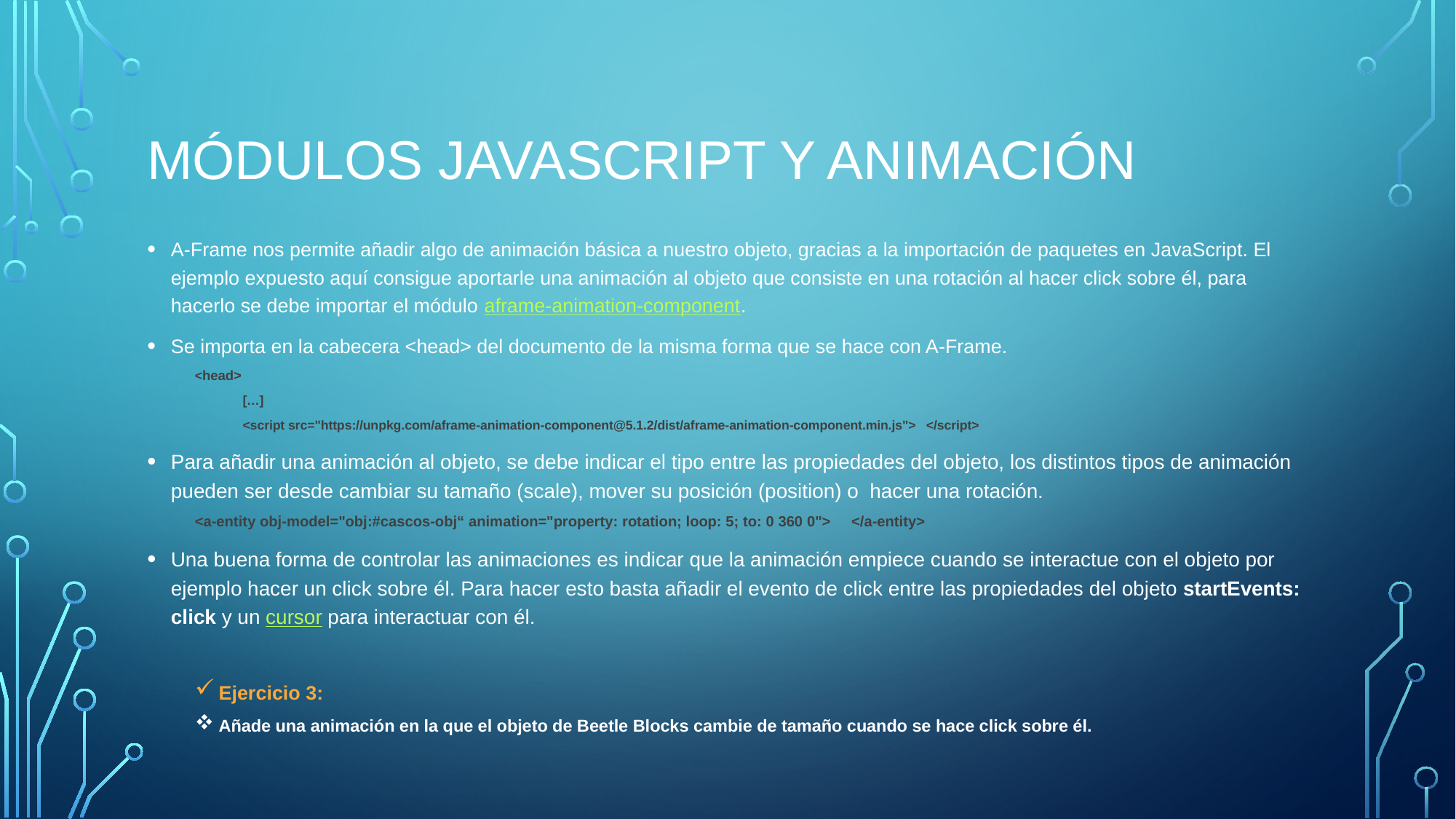

# Módulos Javascript y animación
A-Frame nos permite añadir algo de animación básica a nuestro objeto, gracias a la importación de paquetes en JavaScript. El ejemplo expuesto aquí consigue aportarle una animación al objeto que consiste en una rotación al hacer click sobre él, para hacerlo se debe importar el módulo aframe-animation-component.
Se importa en la cabecera <head> del documento de la misma forma que se hace con A-Frame.
<head>
[…]
<script src="https://unpkg.com/aframe-animation-component@5.1.2/dist/aframe-animation-component.min.js">   </script>
Para añadir una animación al objeto, se debe indicar el tipo entre las propiedades del objeto, los distintos tipos de animación pueden ser desde cambiar su tamaño (scale), mover su posición (position) o  hacer una rotación.
<a-entity obj-model="obj:#cascos-obj“ animation="property: rotation; loop: 5; to: 0 360 0">     </a-entity>
Una buena forma de controlar las animaciones es indicar que la animación empiece cuando se interactue con el objeto por ejemplo hacer un click sobre él. Para hacer esto basta añadir el evento de click entre las propiedades del objeto startEvents: click y un cursor para interactuar con él.

Ejercicio 3:
Añade una animación en la que el objeto de Beetle Blocks cambie de tamaño cuando se hace click sobre él.